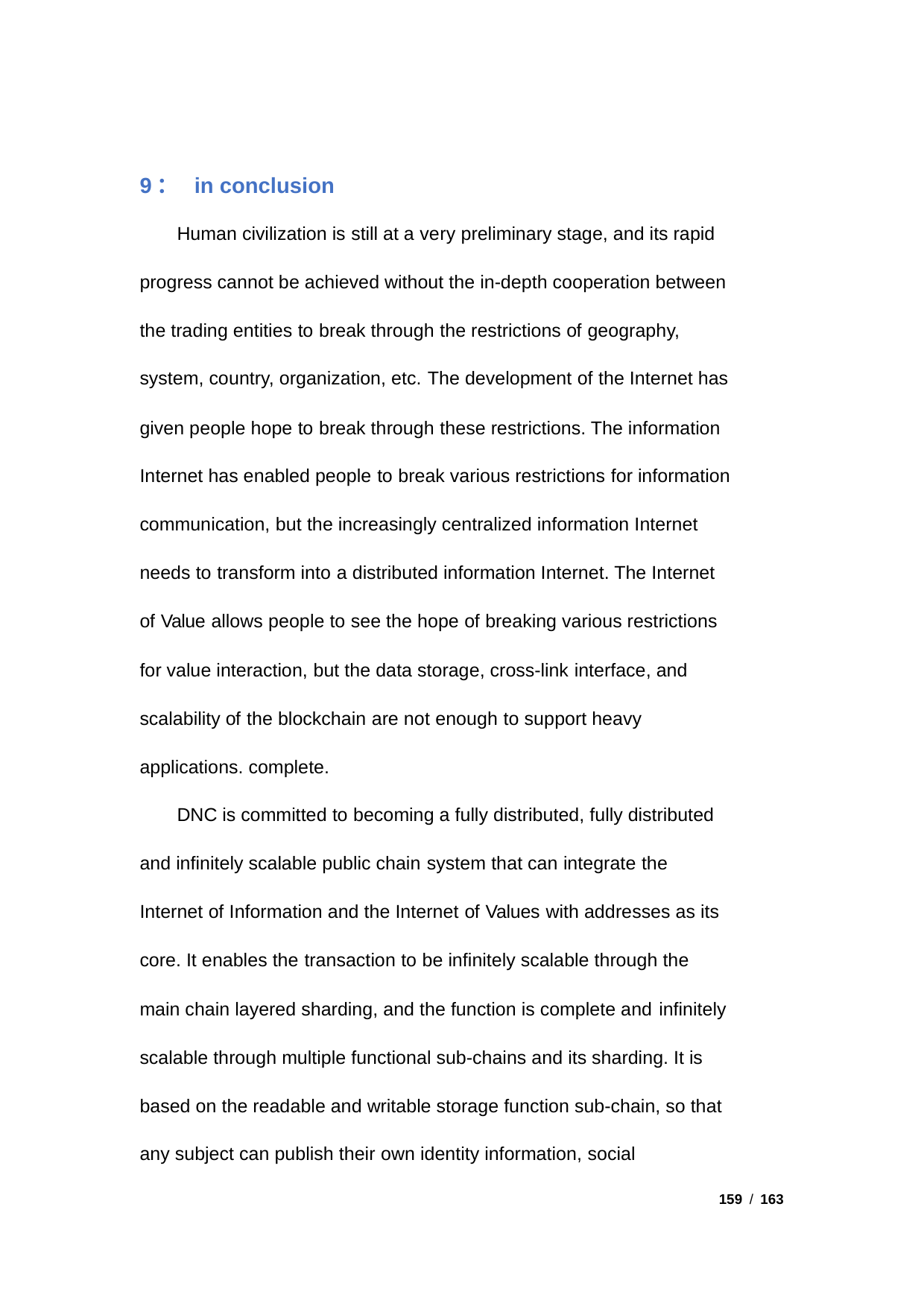

9： in conclusion
Human civilization is still at a very preliminary stage, and its rapid
progress cannot be achieved without the in-depth cooperation between
the trading entities to break through the restrictions of geography,
system, country, organization, etc. The development of the Internet has
given people hope to break through these restrictions. The information
Internet has enabled people to break various restrictions for information
communication, but the increasingly centralized information Internet
needs to transform into a distributed information Internet. The Internet
of Value allows people to see the hope of breaking various restrictions
for value interaction, but the data storage, cross-link interface, and
scalability of the blockchain are not enough to support heavy
applications. complete.
DNC is committed to becoming a fully distributed, fully distributed
and infinitely scalable public chain system that can integrate the
Internet of Information and the Internet of Values with addresses as its
core. It enables the transaction to be infinitely scalable through the
main chain layered sharding, and the function is complete and infinitely
scalable through multiple functional sub-chains and its sharding. It is
based on the readable and writable storage function sub-chain, so that
any subject can publish their own identity information, social
159 / 163